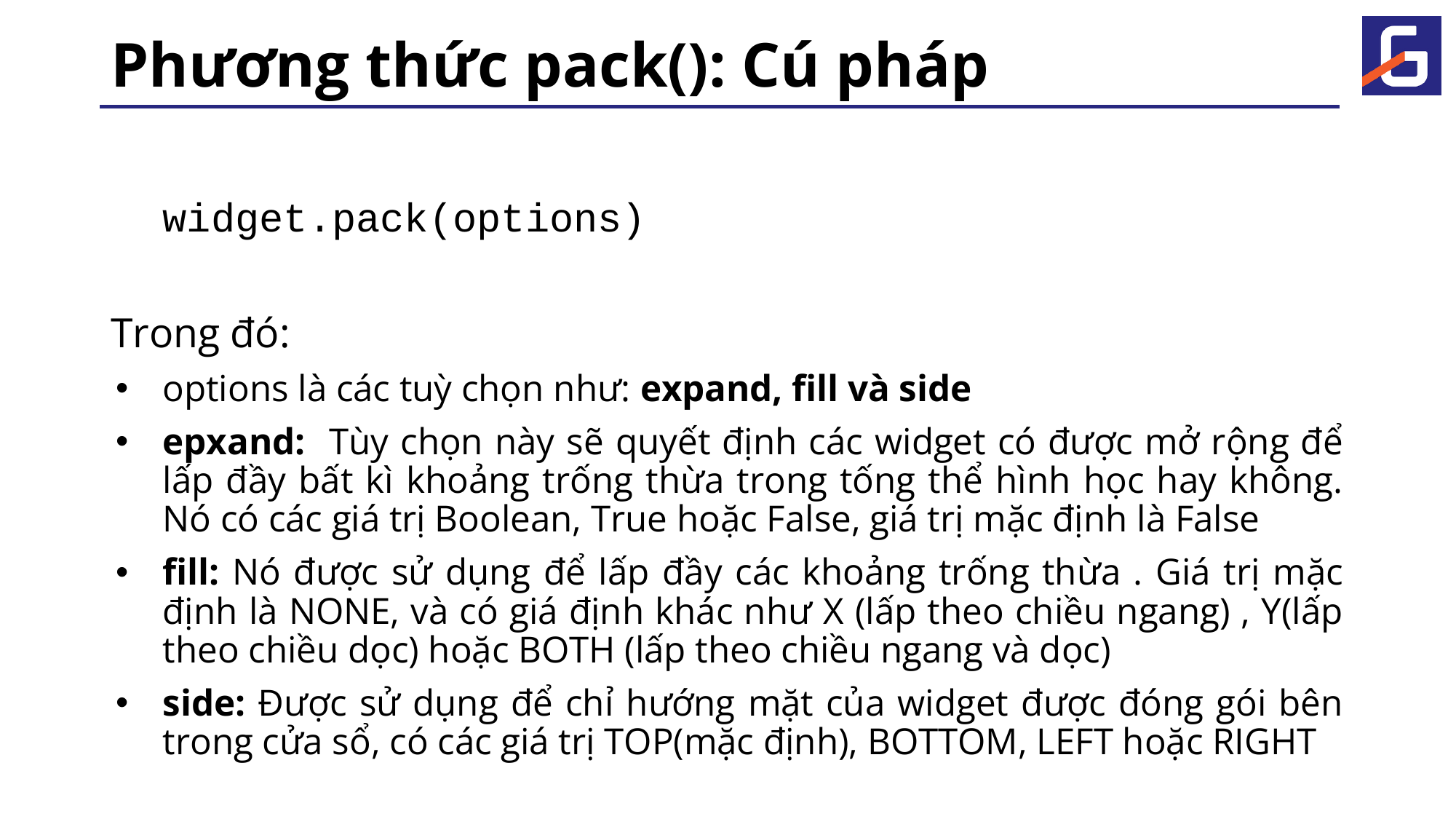

# Phương thức pack(): Cú pháp

widget.pack(options)

Trong đó:
options là các tuỳ chọn như: expand, fill và side
epxand:  Tùy chọn này sẽ quyết định các widget có được mở rộng để lấp đầy bất kì khoảng trống thừa trong tống thể hình học hay không. Nó có các giá trị Boolean, True hoặc False, giá trị mặc định là False
fill: Nó được sử dụng để lấp đầy các khoảng trống thừa . Giá trị mặc định là NONE, và có giá định khác như X (lấp theo chiều ngang) , Y(lấp theo chiều dọc) hoặc BOTH (lấp theo chiều ngang và dọc)
side: Được sử dụng để chỉ hướng mặt của widget được đóng gói bên trong cửa sổ, có các giá trị TOP(mặc định), BOTTOM, LEFT hoặc RIGHT